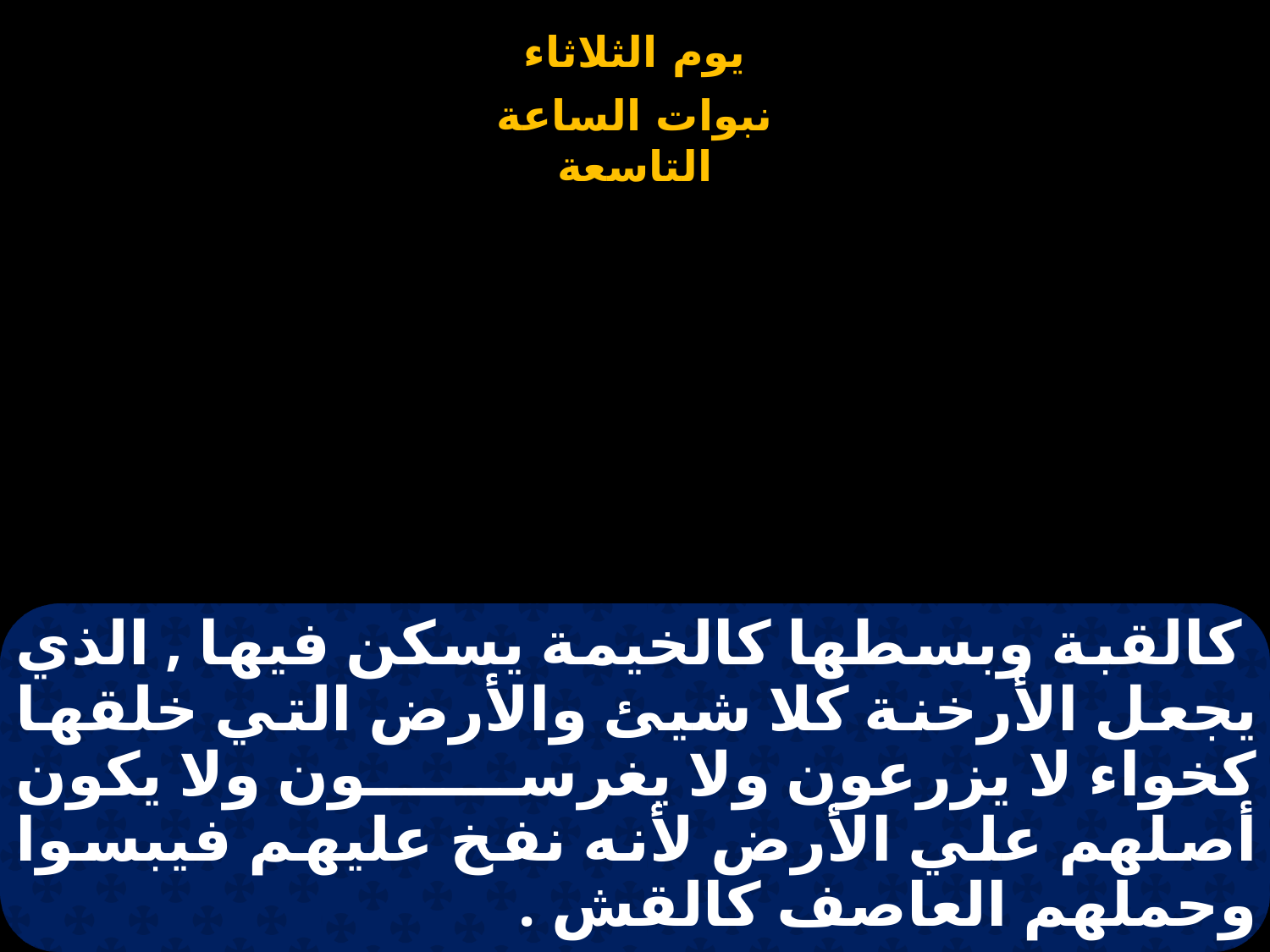

# كالقبة وبسطها كالخيمة يسكن فيها , الذي يجعل الأرخنة كلا شيئ والأرض التي خلقها كخواء لا يزرعون ولا يغرسون ولا يكون أصلهم علي الأرض لأنه نفخ عليهم فيبسوا وحملهم العاصف كالقش .